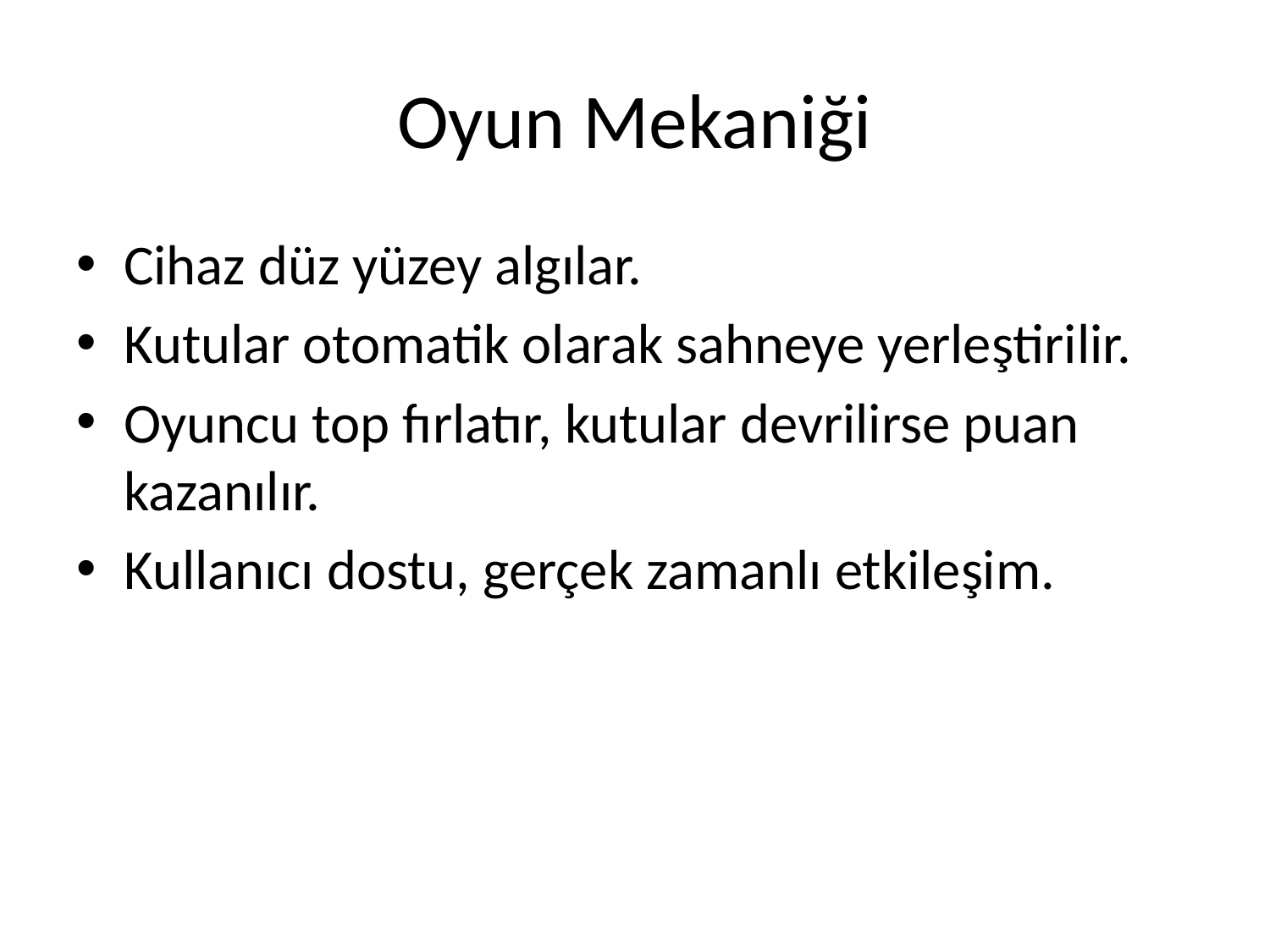

# Oyun Mekaniği
Cihaz düz yüzey algılar.
Kutular otomatik olarak sahneye yerleştirilir.
Oyuncu top fırlatır, kutular devrilirse puan kazanılır.
Kullanıcı dostu, gerçek zamanlı etkileşim.